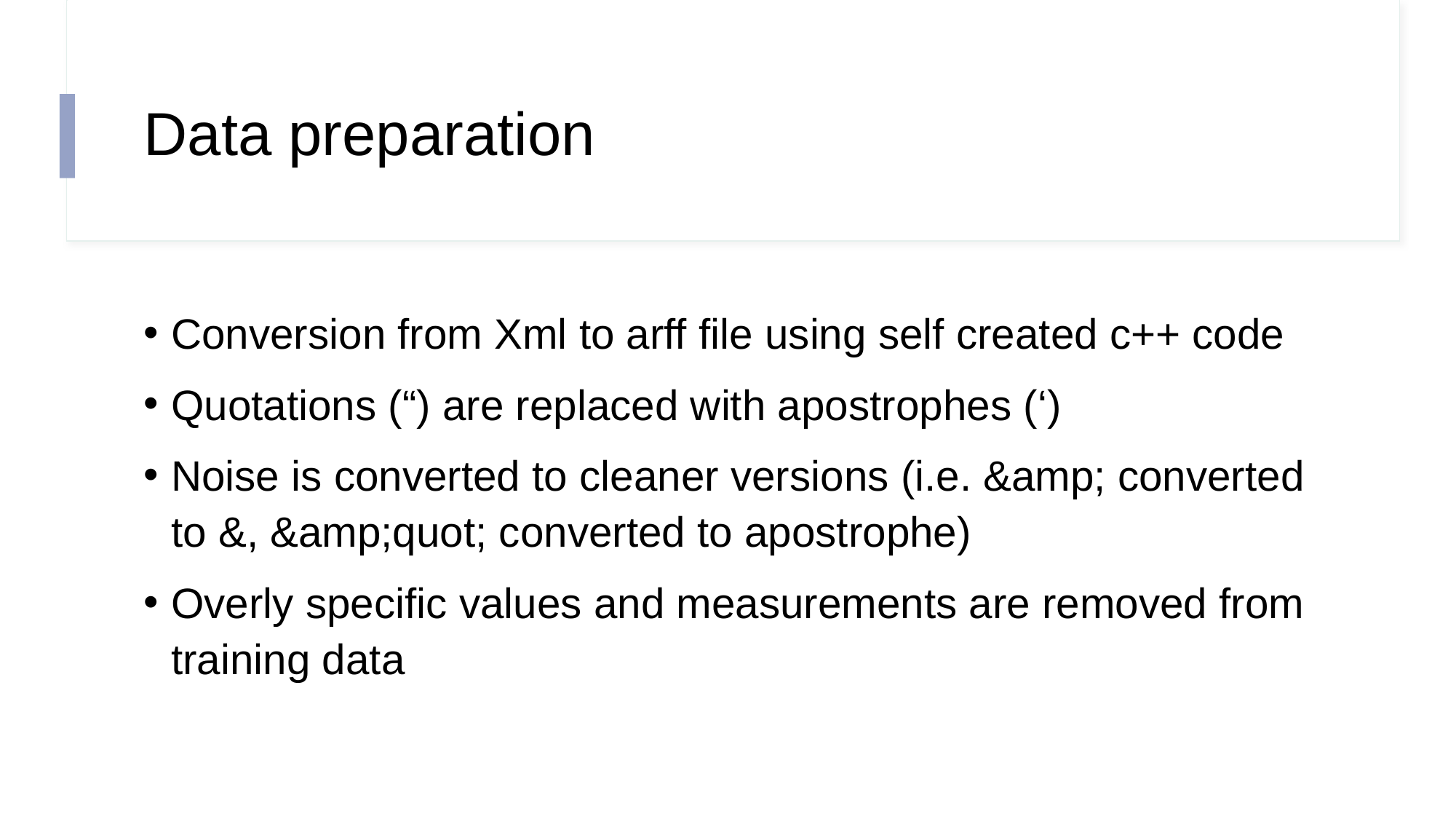

# Data preparation
Conversion from Xml to arff file using self created c++ code
Quotations (“) are replaced with apostrophes (‘)
Noise is converted to cleaner versions (i.e. &amp; converted to &, &amp;quot; converted to apostrophe)
Overly specific values and measurements are removed from training data